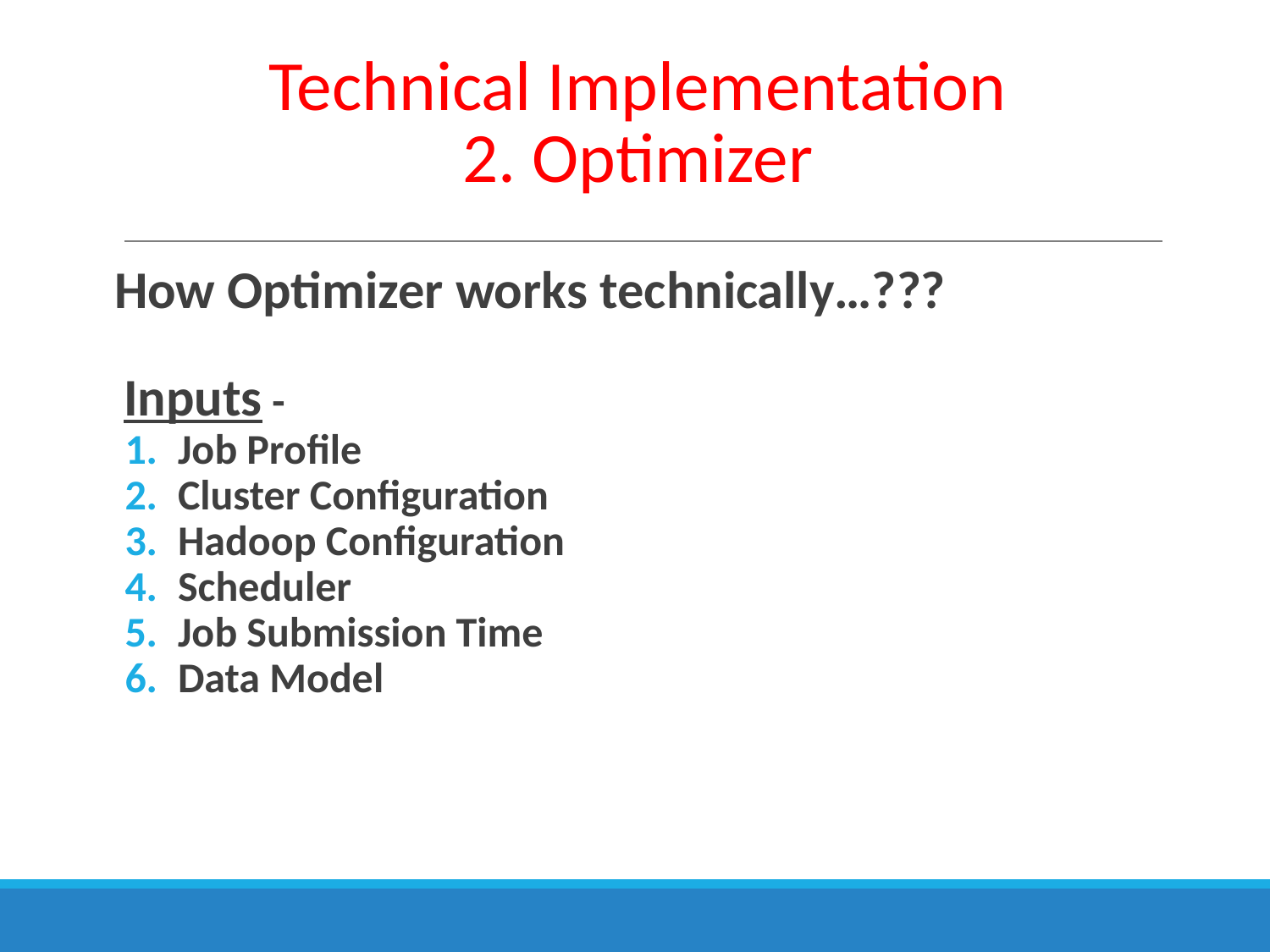

# Technical Implementation
2. Optimizer
How Optimizer works technically…???
 Inputs -
Job Profile
Cluster Configuration
Hadoop Configuration
Scheduler
Job Submission Time
Data Model